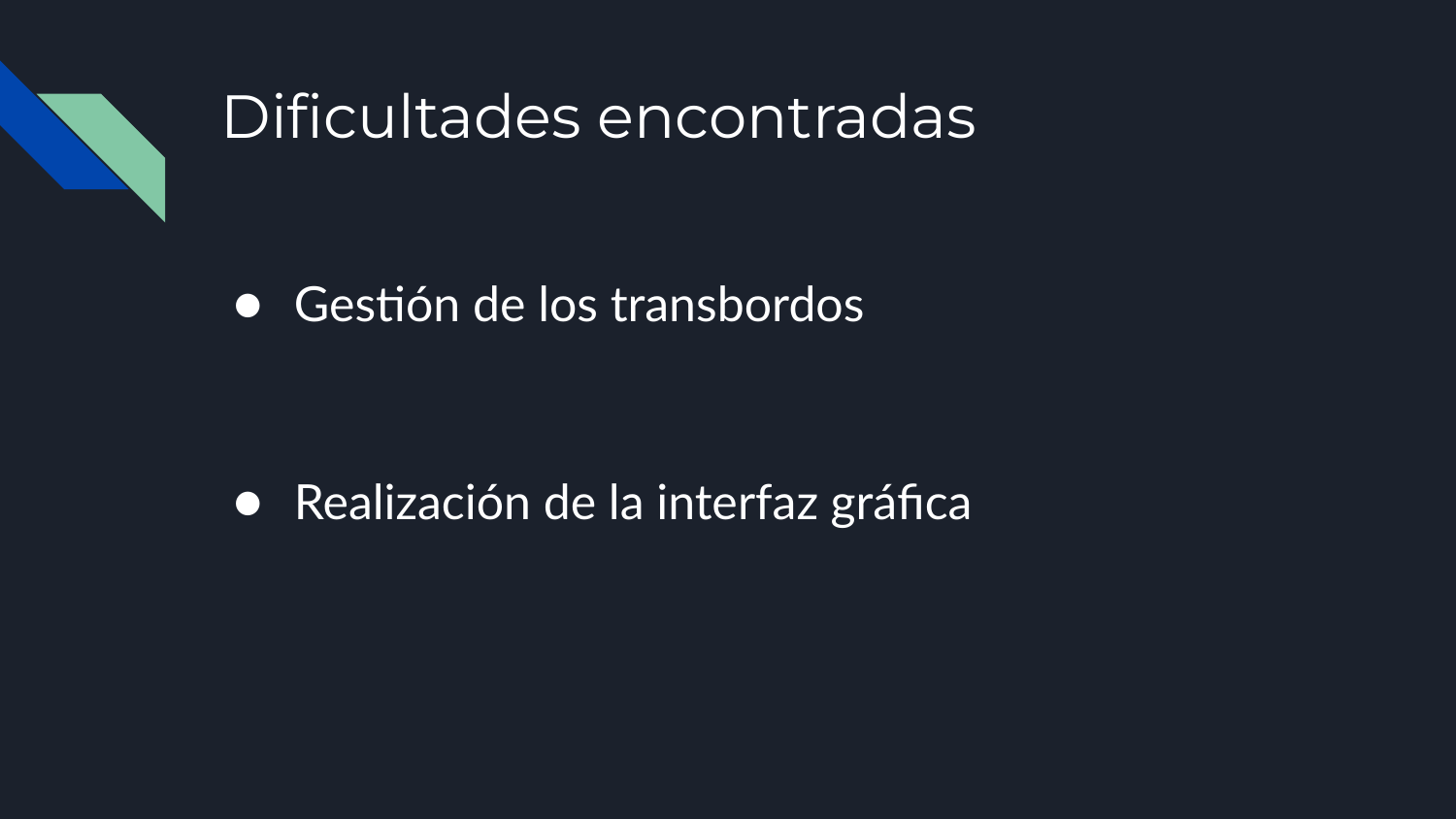

# Dificultades encontradas
Gestión de los transbordos

Realización de la interfaz gráfica